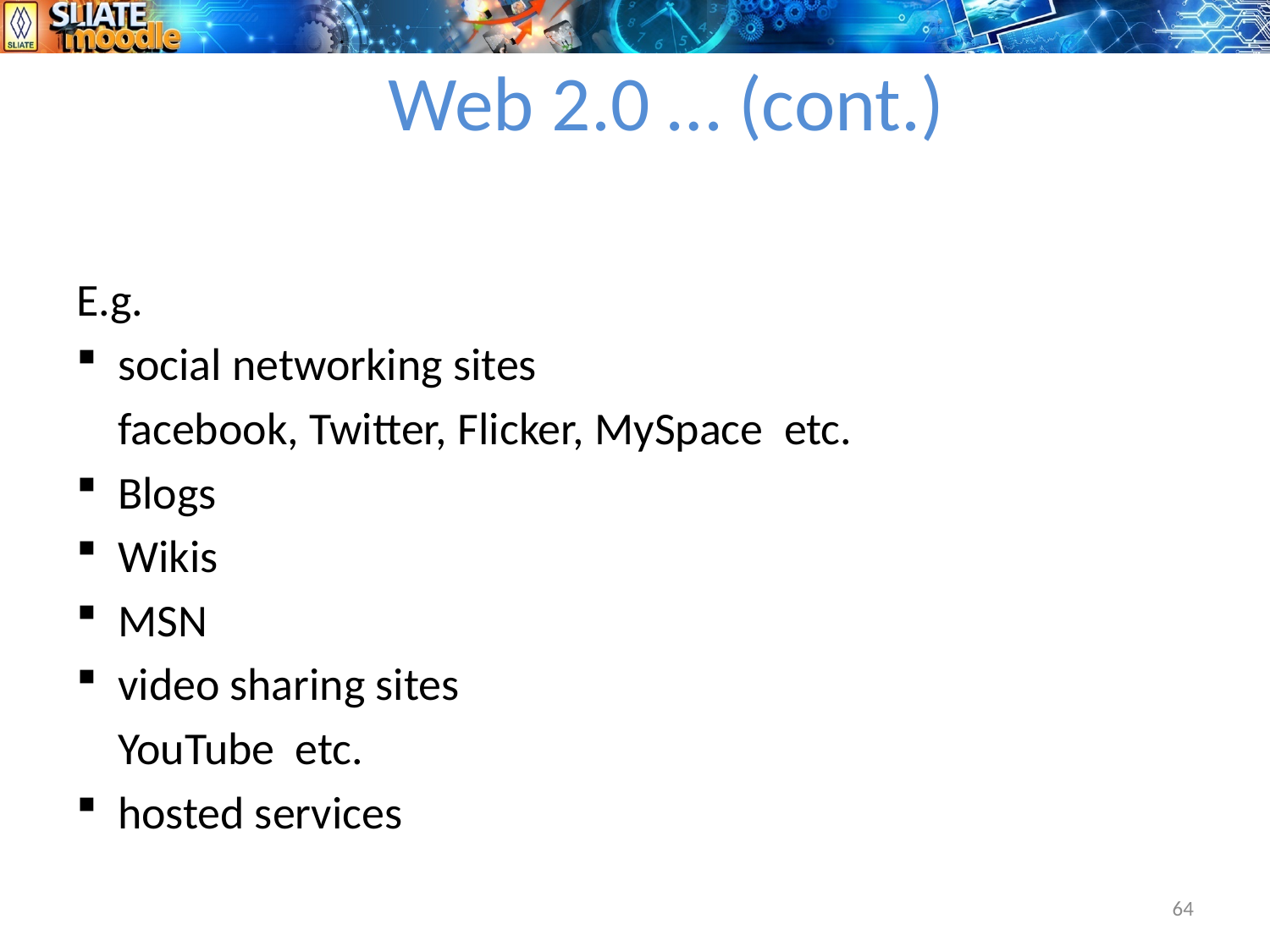

# Web 2.0 … (cont.)
E.g.
social networking sites
			facebook, Twitter, Flicker, MySpace  etc.
Blogs
Wikis
MSN
video sharing sites
			YouTube  etc.
hosted services
64